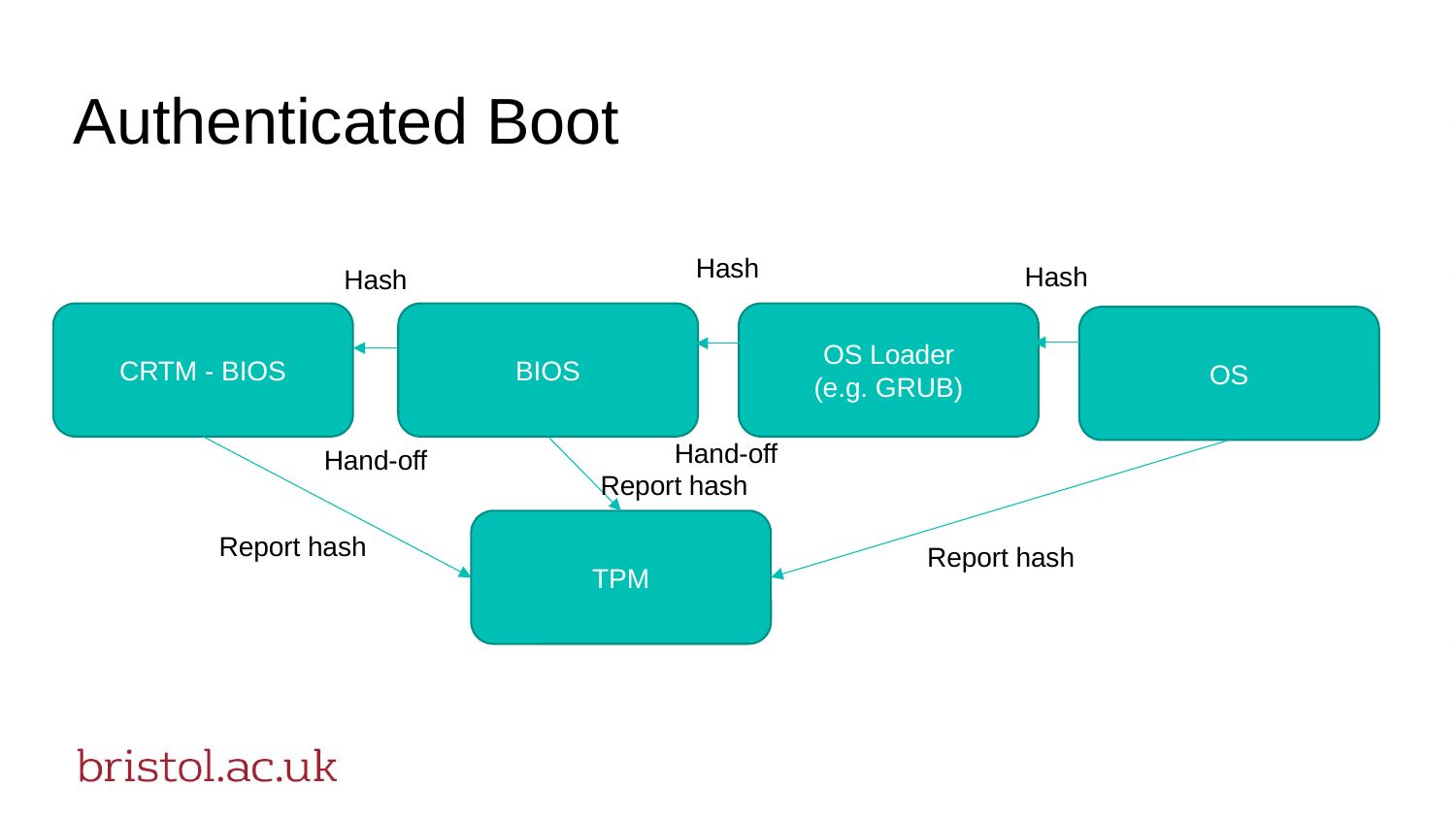

# Authenticated Boot
Hash
Hash
Hash
BIOS
OS Loader
(e.g. GRUB)
CRTM - BIOS
OS
Hand-off
Hand-off
Report hash
TPM
Report hash
Report hash